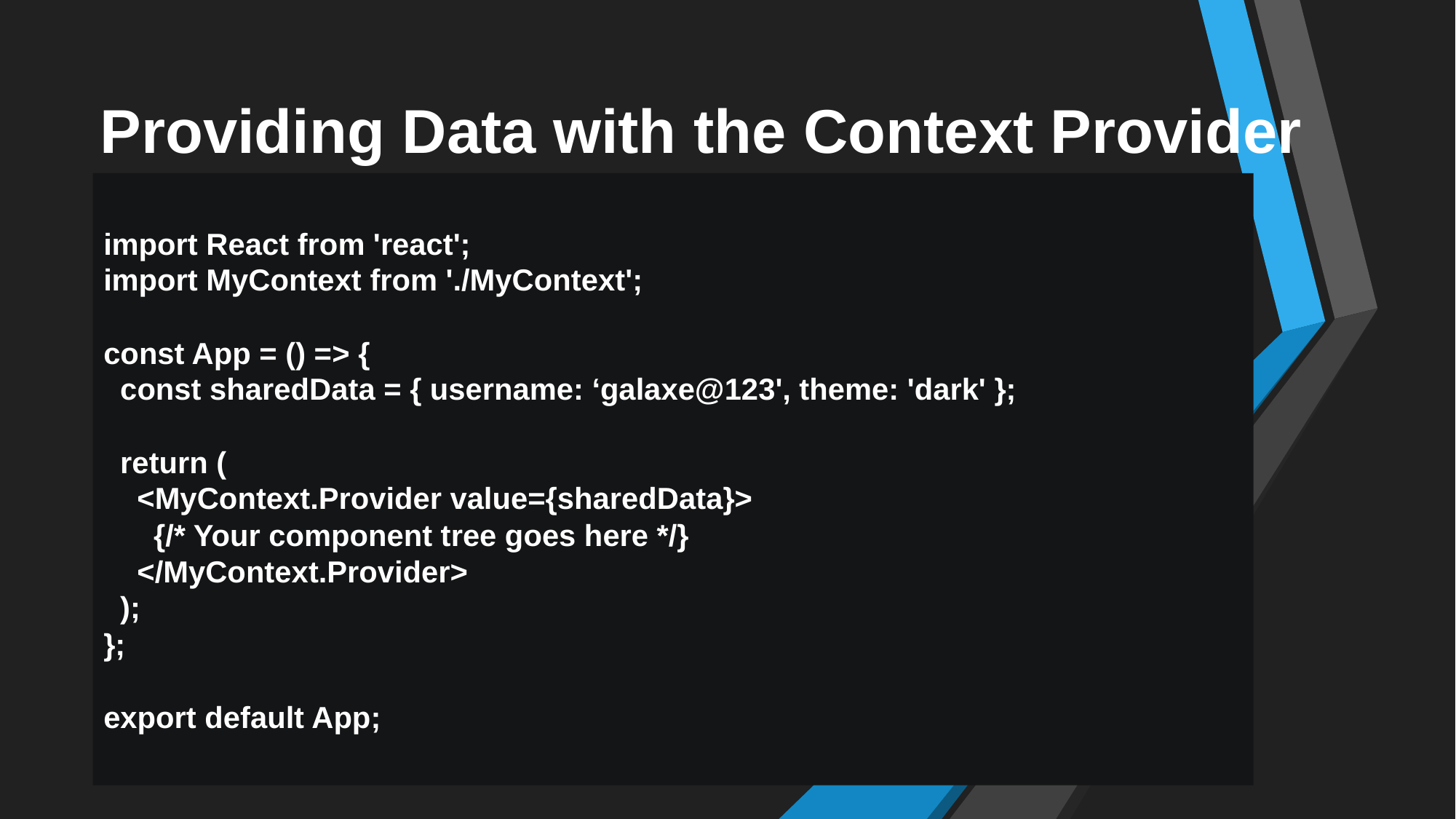

Providing Data with the Context Provider
import React from 'react';
import MyContext from './MyContext';

const App = () => {
  const sharedData = { username: ‘galaxe@123', theme: 'dark' };

  return (
    <MyContext.Provider value={sharedData}>
      {/* Your component tree goes here */}
    </MyContext.Provider>
  );
};

export default App;